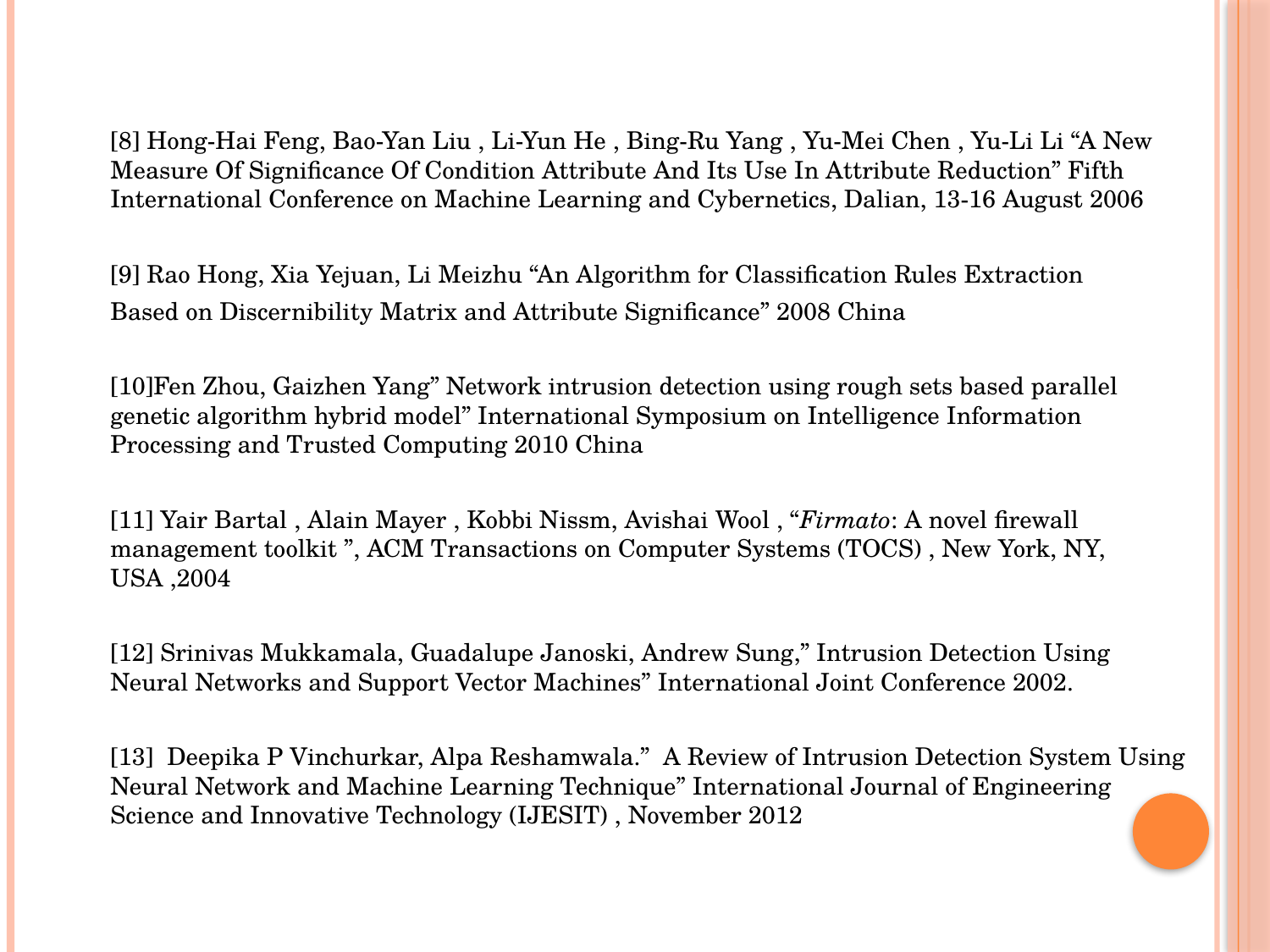

#
	[8] Hong-Hai Feng, Bao-Yan Liu , Li-Yun He , Bing-Ru Yang , Yu-Mei Chen , Yu-Li Li “A New Measure Of Significance Of Condition Attribute And Its Use In Attribute Reduction” Fifth International Conference on Machine Learning and Cybernetics, Dalian, 13-16 August 2006

	[9] Rao Hong, Xia Yejuan, Li Meizhu “An Algorithm for Classification Rules Extraction
	Based on Discernibility Matrix and Attribute Significance” 2008 China

	[10]Fen Zhou, Gaizhen Yang” Network intrusion detection using rough sets based parallel genetic algorithm hybrid model” International Symposium on Intelligence Information Processing and Trusted Computing 2010 China

	[11] Yair Bartal , Alain Mayer , Kobbi Nissm, Avishai Wool , “Firmato: A novel firewall management toolkit ”, ACM Transactions on Computer Systems (TOCS) , New York, NY, USA ,2004

	[12] Srinivas Mukkamala, Guadalupe Janoski, Andrew Sung,” Intrusion Detection Using Neural Networks and Support Vector Machines” International Joint Conference 2002.

	[13]  Deepika P Vinchurkar, Alpa Reshamwala.”  A Review of Intrusion Detection System Using Neural Network and Machine Learning Technique” International Journal of Engineering Science and Innovative Technology (IJESIT) , November 2012